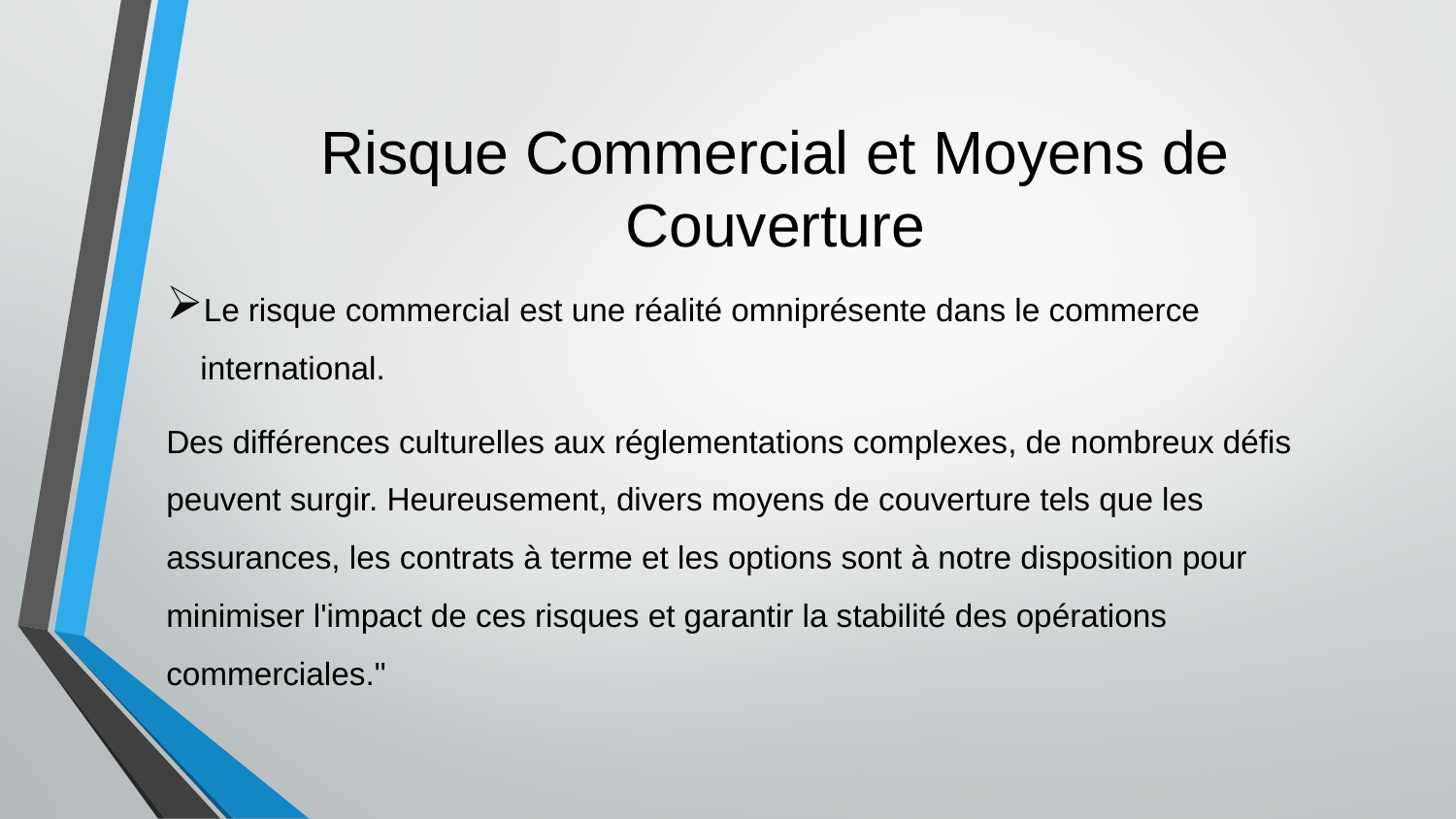

# Risque Commercial et Moyens de Couverture
Le risque commercial est une réalité omniprésente dans le commerce international.
Des différences culturelles aux réglementations complexes, de nombreux défis peuvent surgir. Heureusement, divers moyens de couverture tels que les assurances, les contrats à terme et les options sont à notre disposition pour minimiser l'impact de ces risques et garantir la stabilité des opérations commerciales."